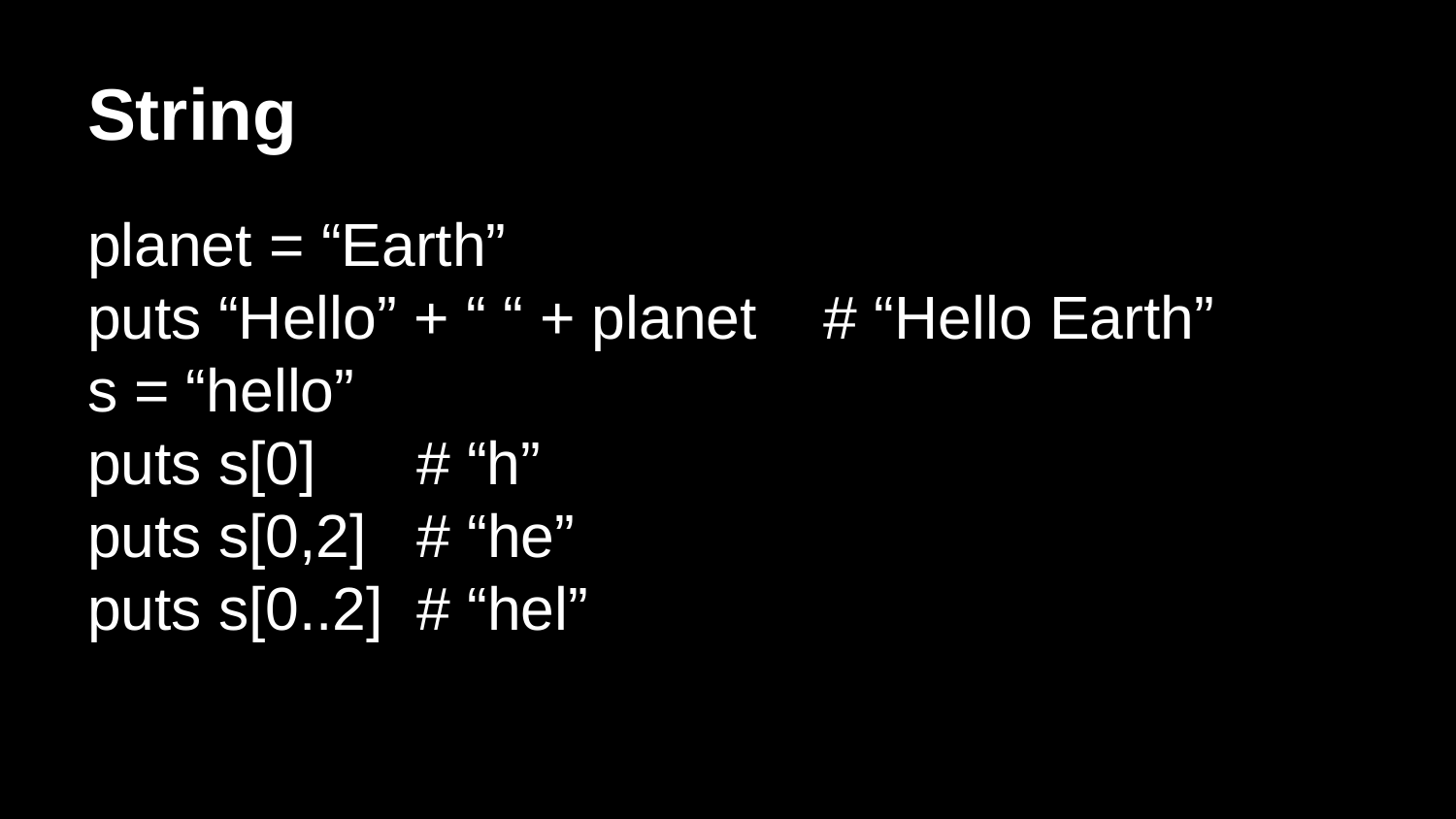

# String
planet = “Earth”
puts “Hello” + “ “ + planet    # “Hello Earth”
s = “hello”
puts s[0]      # “h”
puts s[0,2]   # “he”
puts s[0..2]  # “hel”